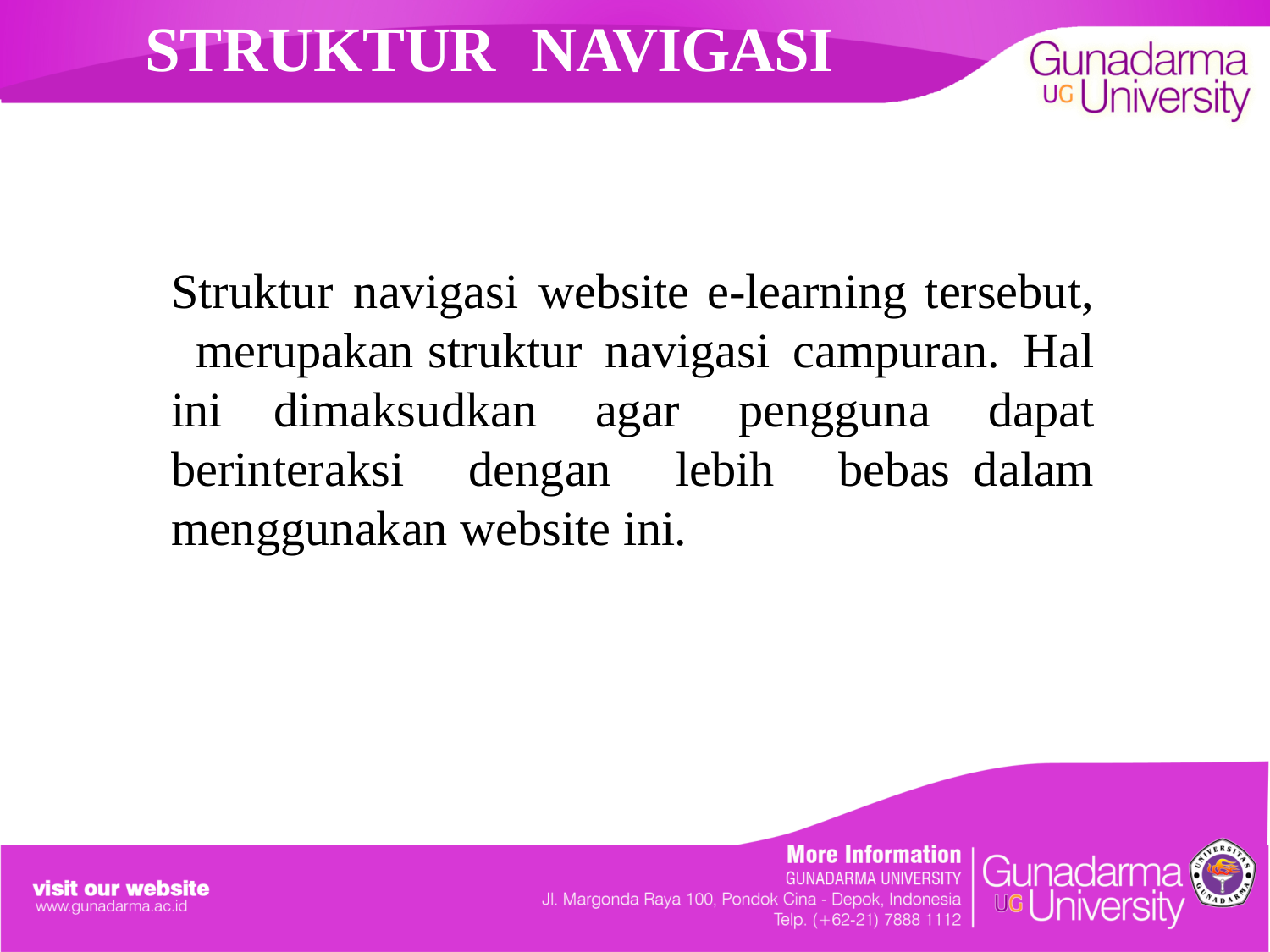

# STRUKTUR	NAVIGASI
Struktur navigasi website e-learning tersebut,  merupakan struktur navigasi campuran. Hal ini dimaksudkan agar pengguna dapat berinteraksi  dengan  lebih  bebas dalam menggunakan website ini.